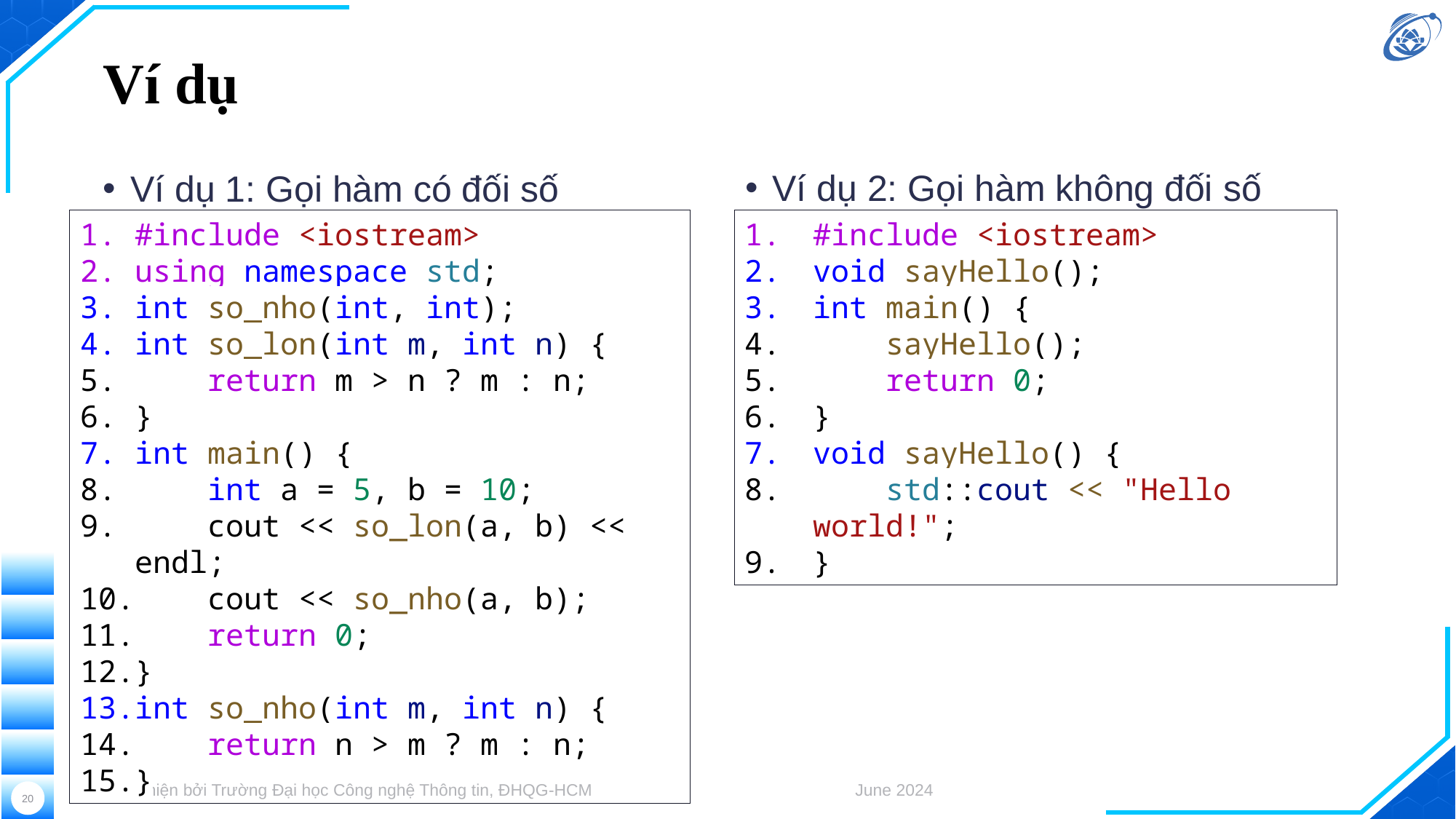

# Ví dụ
Ví dụ 2: Gọi hàm không đối số

Ví dụ 1: Gọi hàm có đối số
#include <iostream>
using namespace std;
int so_nho(int, int);
int so_lon(int m, int n) {
    return m > n ? m : n;
}
int main() {
    int a = 5, b = 10;
    cout << so_lon(a, b) << endl;
    cout << so_nho(a, b);
    return 0;
}
int so_nho(int m, int n) {
    return n > m ? m : n;
}
#include <iostream>
void sayHello();
int main() {
    sayHello();
    return 0;
}
void sayHello() {
    std::cout << "Hello world!";
}
Thực hiện bởi Trường Đại học Công nghệ Thông tin, ĐHQG-HCM
June 2024
20